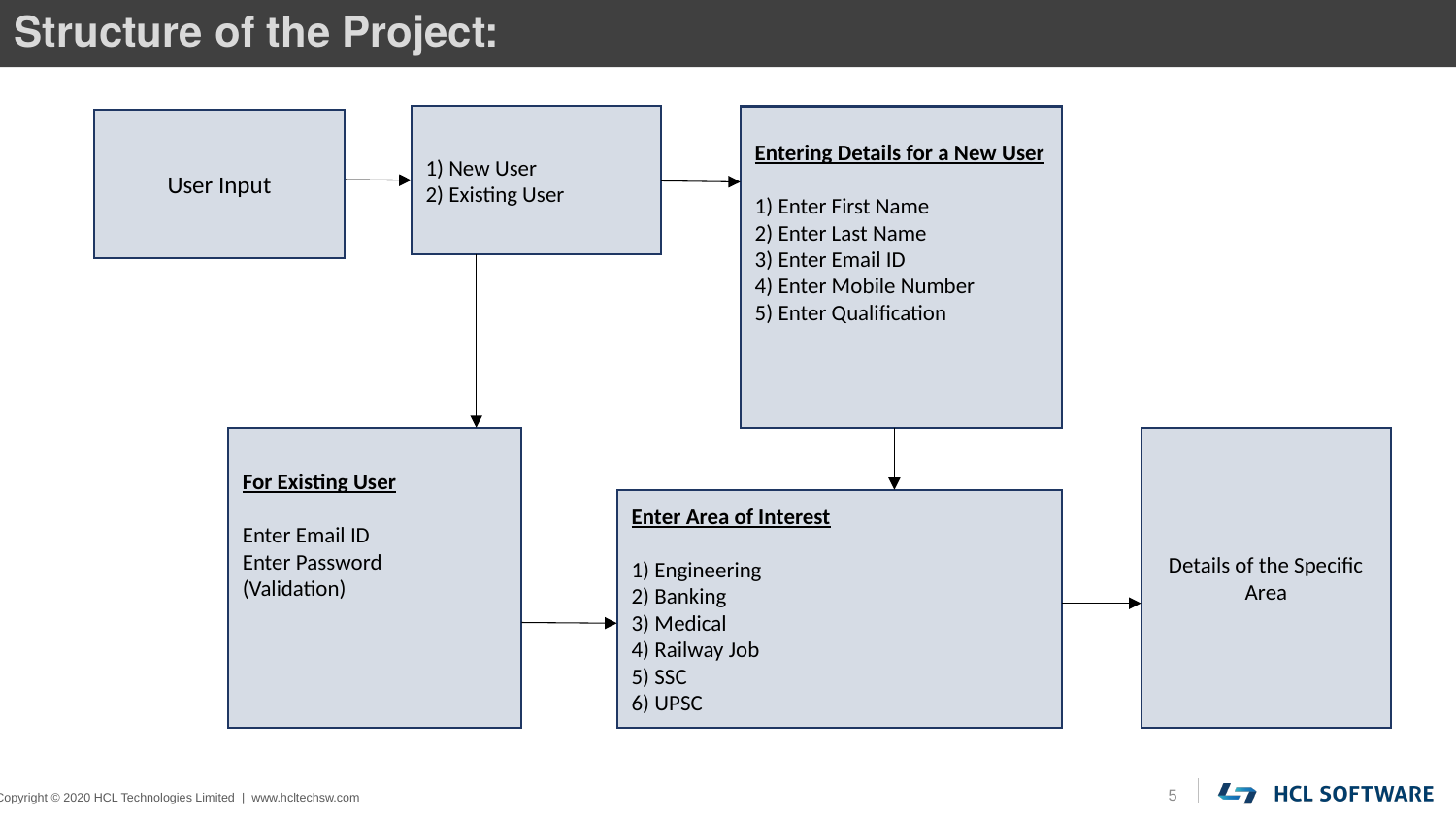

# Structure of the Project:
Entering Details for a New User

1) Enter First Name
2) Enter Last Name
3) Enter Email ID
4) Enter Mobile Number
5) Enter Qualification

1) New User
2) Existing User
User Input
For Existing User

Enter Email ID
Enter Password
(Validation)

Details of the Specific Area
Enter Area of Interest

1) Engineering
2) Banking
3) Medical
4) Railway Job
5) SSC
6) UPSC